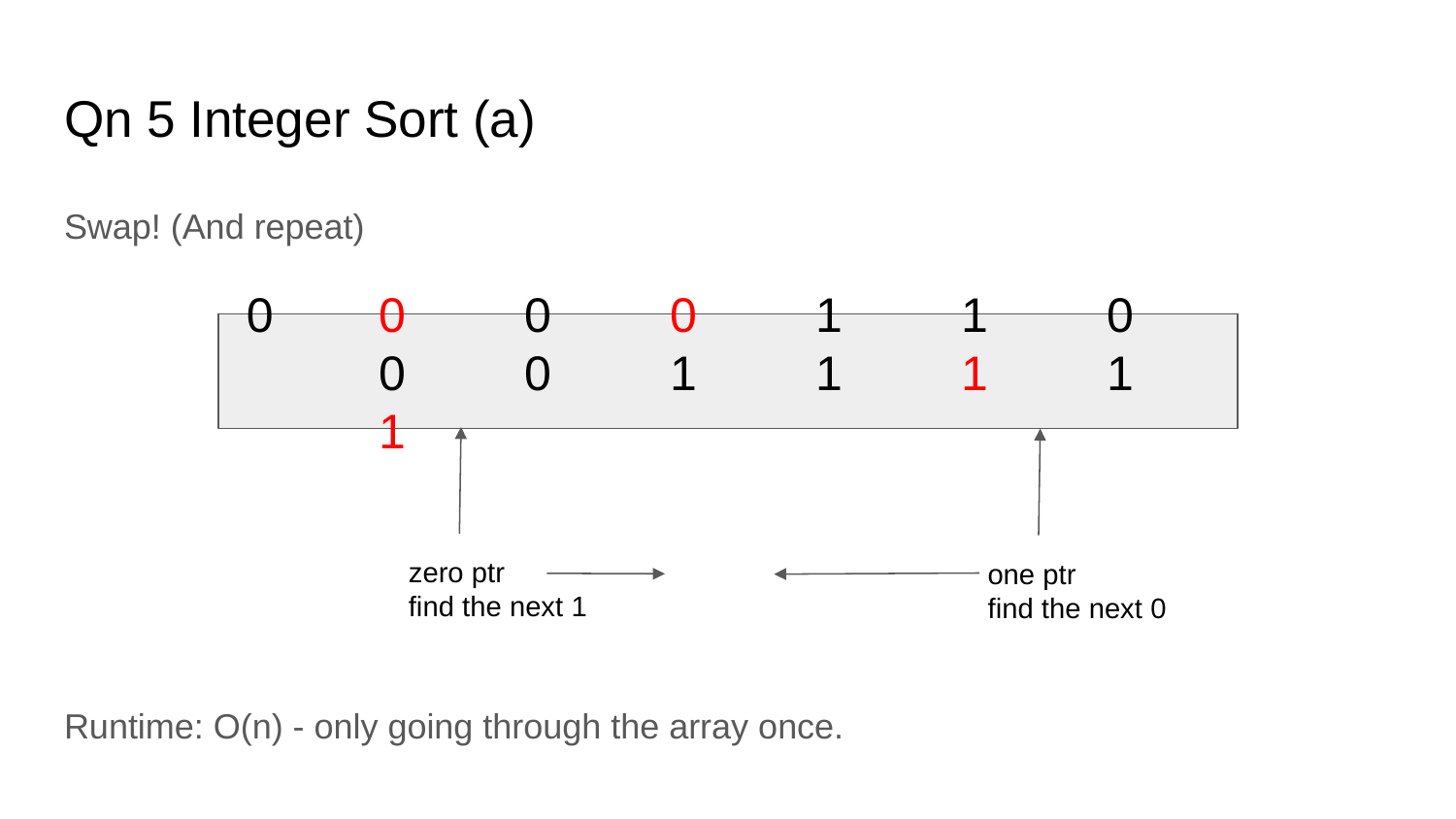

# Qn 5 Integer Sort (a)
Swap! (And repeat)

Runtime: O(n) - only going through the array once.
 0	0	0	0	1	1	0	0	0	1	1	1	1	1
zero ptr
find the next 1
one ptr
find the next 0